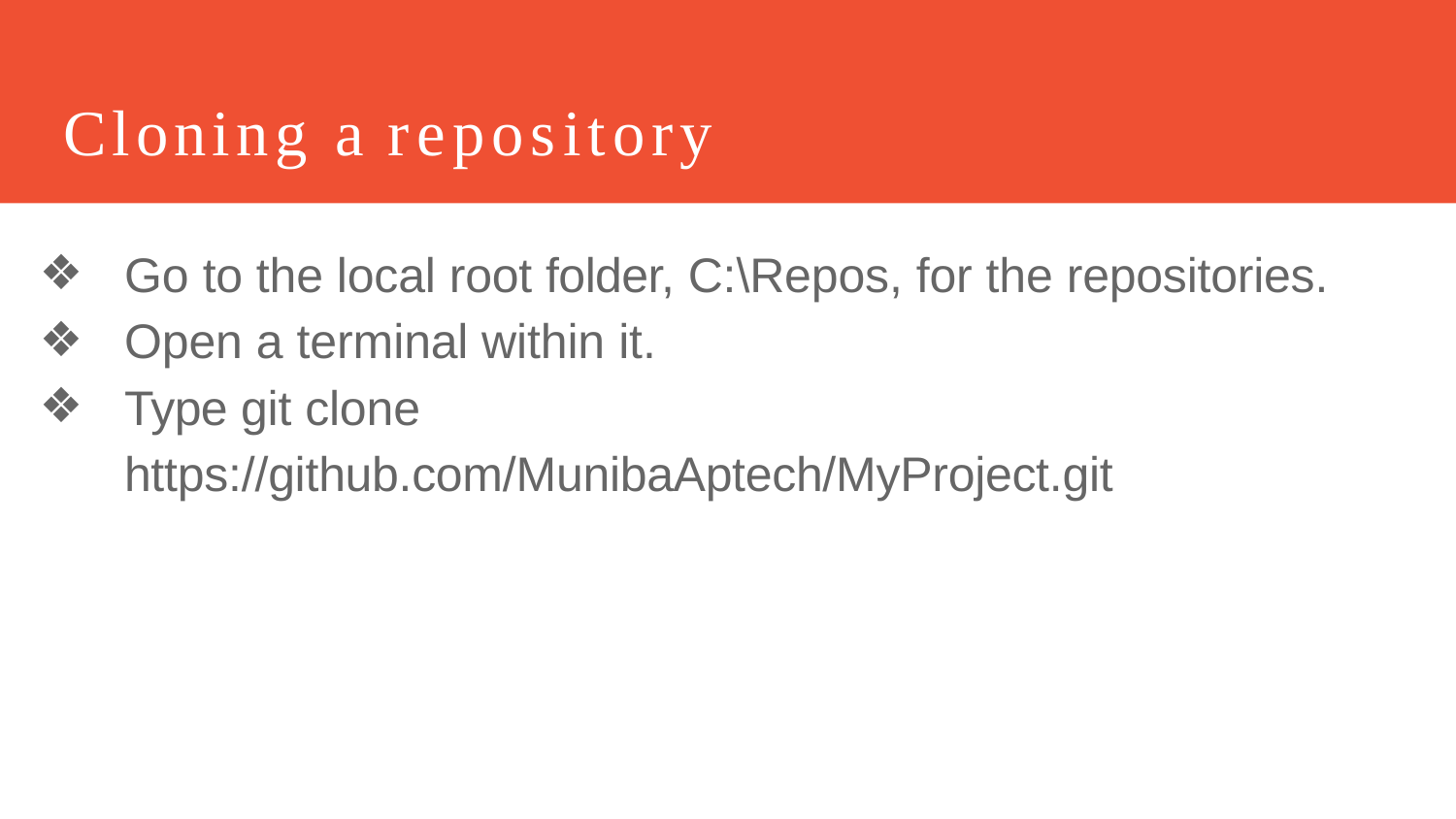

# Cloning a repository
Go to the local root folder, C:\Repos, for the repositories.
Open a terminal within it.
Type git clone  https://github.com/MunibaAptech/MyProject.git